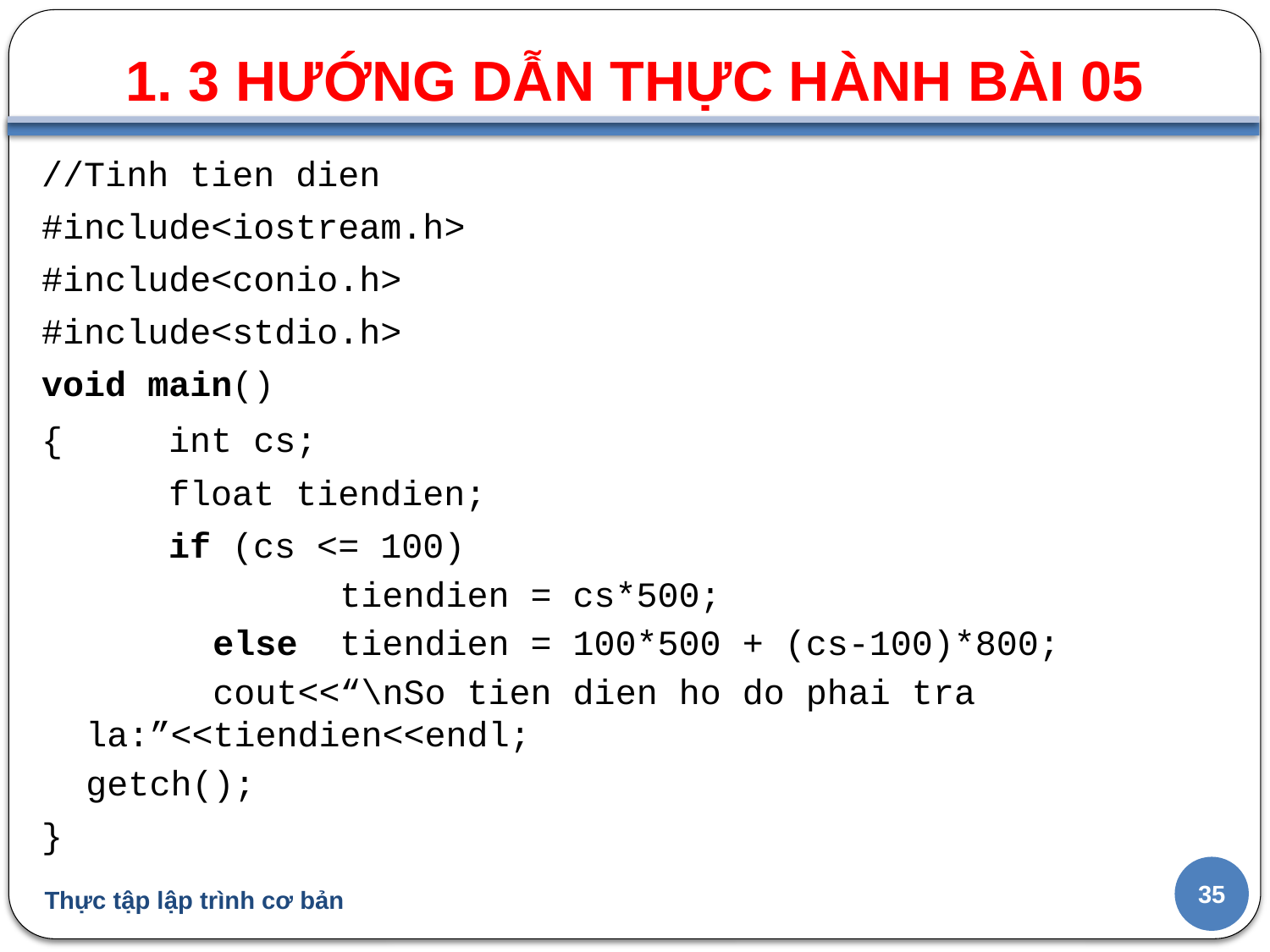

1. 3 HƯỚNG DẪN THỰC HÀNH BÀI 05
#
//Tinh tien dien
#include<iostream.h>
#include<conio.h>
#include<stdio.h>
void main()
{	int cs;
	float tiendien;
	if (cs <= 100)
		tiendien = cs*500;
	else	tiendien = 100*500 + (cs-100)*800;
	cout<<“\nSo tien dien ho do phai tra la:”<<tiendien<<endl;
getch();
}
35
Thực tập lập trình cơ bản